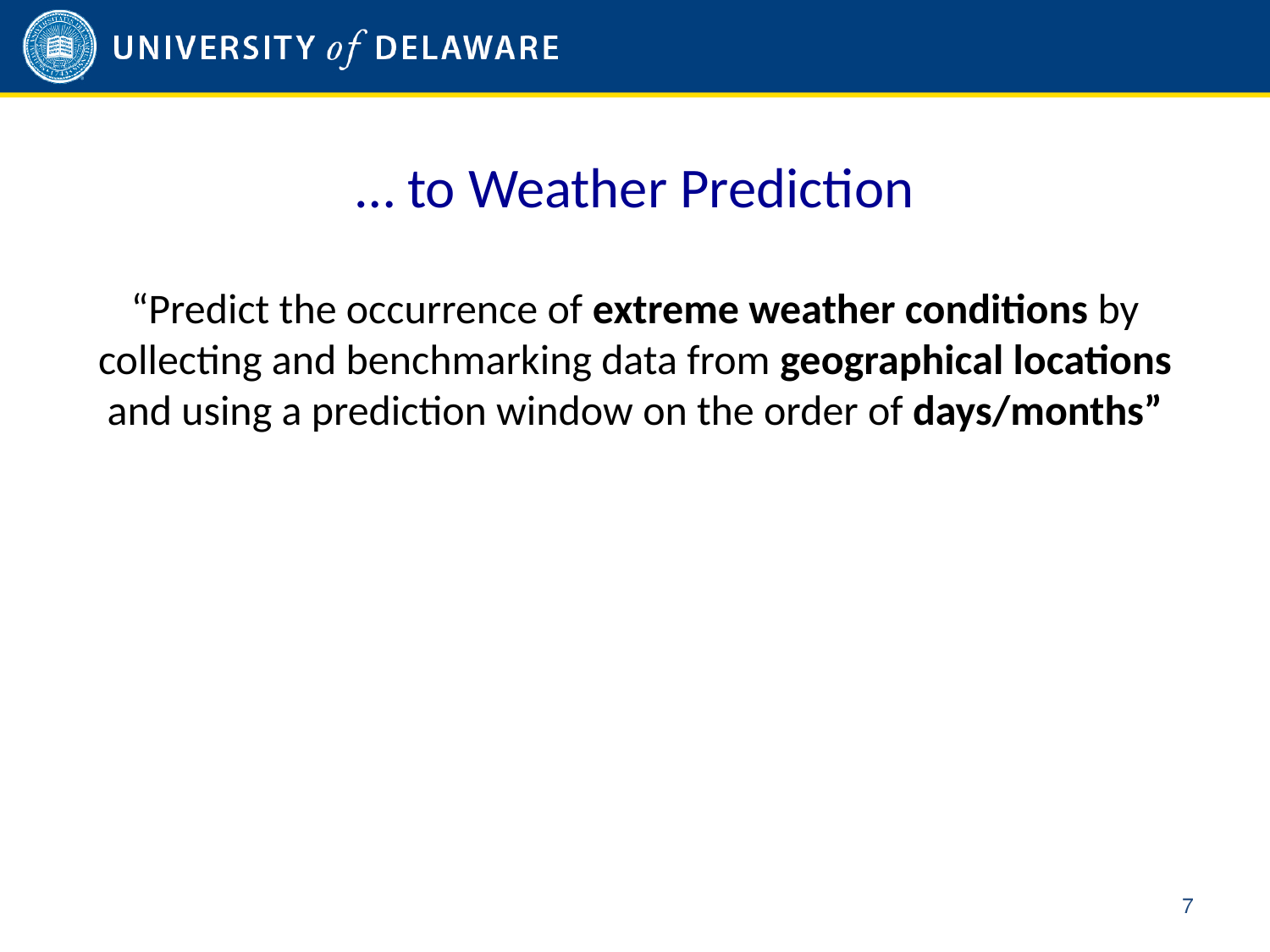

# … to Weather Prediction
“Predict the occurrence of extreme weather conditions by collecting and benchmarking data from geographical locations and using a prediction window on the order of days/months”
7